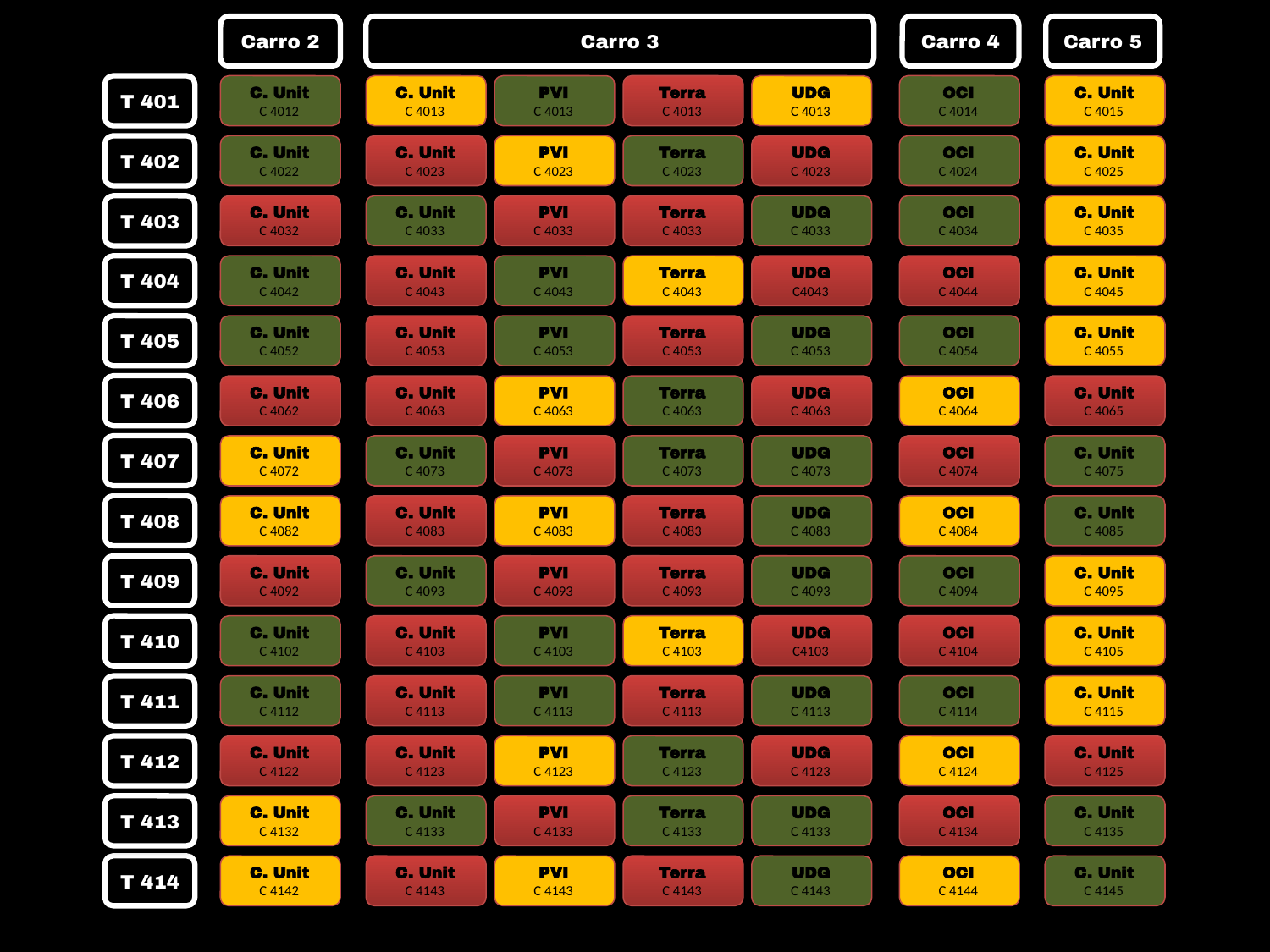

Carro 2
Carro 3
Carro 4
Carro 5
T 401

C. Unit
C 4012

C. Unit
C 4013

PVI
C 4013

Terra
C 4013

UDG
C 4013

OCI
C 4014

C. Unit
C 4015
T 402

C. Unit
C 4022

C. Unit
C 4023

PVI
C 4023

Terra
C 4023

UDG
C 4023

OCI
C 4024

C. Unit
C 4025
T 403

C. Unit
C 4032

C. Unit
C 4033

PVI
C 4033

Terra
C 4033

UDG
C 4033

OCI
C 4034

C. Unit
C 4035
T 404

C. Unit
C 4042

C. Unit
C 4043

PVI
C 4043

Terra
C 4043

UDG
C4043

OCI
C 4044

C. Unit
C 4045
T 405

C. Unit
C 4052

C. Unit
C 4053

PVI
C 4053

Terra
C 4053

UDG
C 4053

OCI
C 4054

C. Unit
C 4055
T 406

C. Unit
C 4062

C. Unit
C 4063

PVI
C 4063

Terra
C 4063

UDG
C 4063

OCI
C 4064

C. Unit
C 4065
T 407

C. Unit
C 4072

C. Unit
C 4073

PVI
C 4073

Terra
C 4073

UDG
C 4073

OCI
C 4074

C. Unit
C 4075
T 408

C. Unit
C 4082

C. Unit
C 4083

PVI
C 4083

Terra
C 4083

UDG
C 4083

OCI
C 4084

C. Unit
C 4085
T 409

C. Unit
C 4092

C. Unit
C 4093

PVI
C 4093

Terra
C 4093

UDG
C 4093

OCI
C 4094

C. Unit
C 4095
T 410

C. Unit
C 4102

C. Unit
C 4103

PVI
C 4103

Terra
C 4103

UDG
C4103

OCI
C 4104

C. Unit
C 4105
T 411

C. Unit
C 4112

C. Unit
C 4113

PVI
C 4113

Terra
C 4113

UDG
C 4113

OCI
C 4114

C. Unit
C 4115
T 412

C. Unit
C 4122

C. Unit
C 4123

PVI
C 4123

Terra
C 4123

UDG
C 4123

OCI
C 4124

C. Unit
C 4125
T 413

C. Unit
C 4132

C. Unit
C 4133

PVI
C 4133

Terra
C 4133

UDG
C 4133

OCI
C 4134

C. Unit
C 4135
T 414

C. Unit
C 4142

C. Unit
C 4143

PVI
C 4143

Terra
C 4143

UDG
C 4143

OCI
C 4144

C. Unit
C 4145